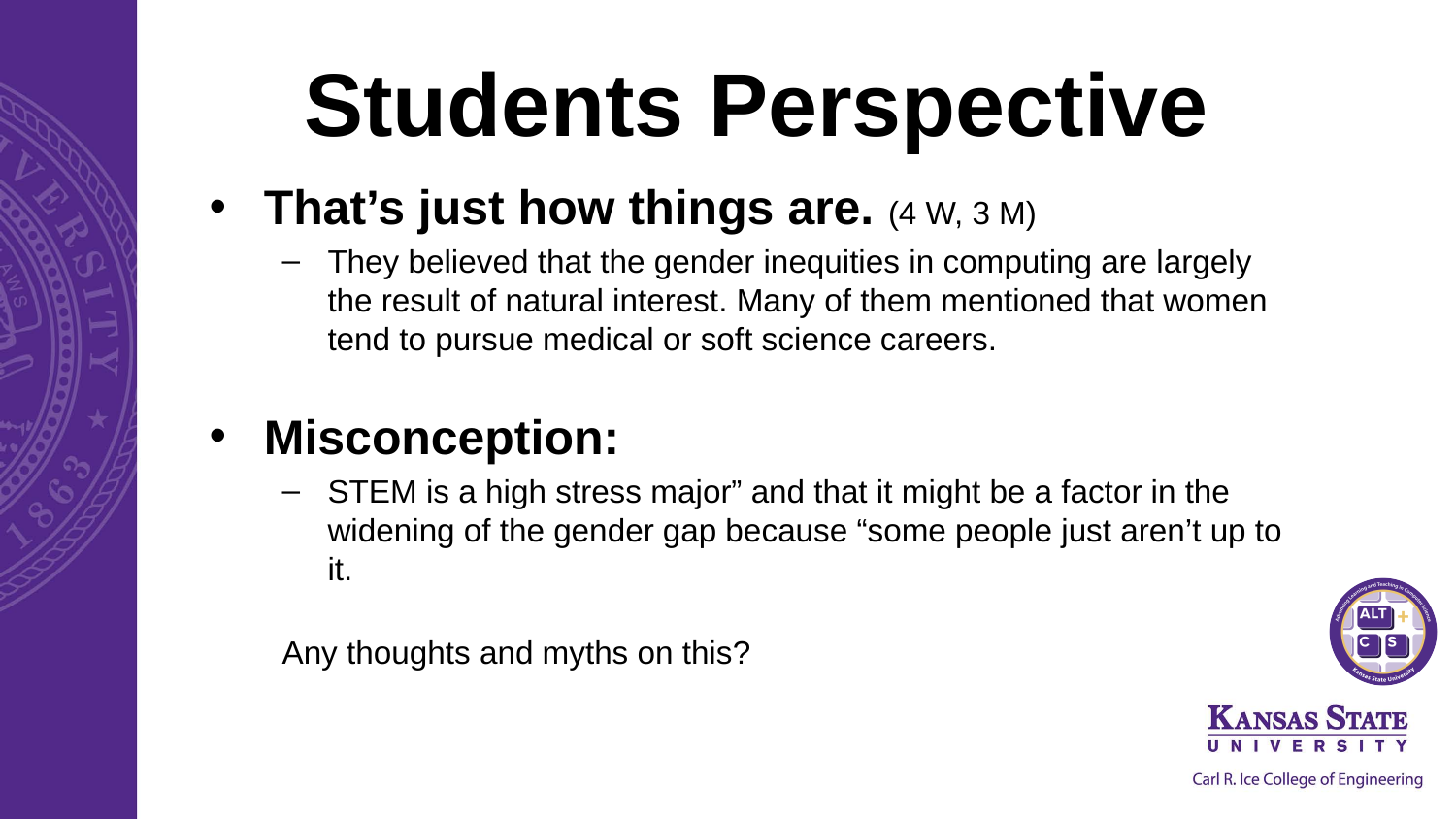

# Students Perspective
That’s just how things are. (4 W, 3 M)
They believed that the gender inequities in computing are largely the result of natural interest. Many of them mentioned that women tend to pursue medical or soft science careers.
Misconception:
STEM is a high stress major” and that it might be a factor in the widening of the gender gap because “some people just aren’t up to it.
Any thoughts and myths on this?